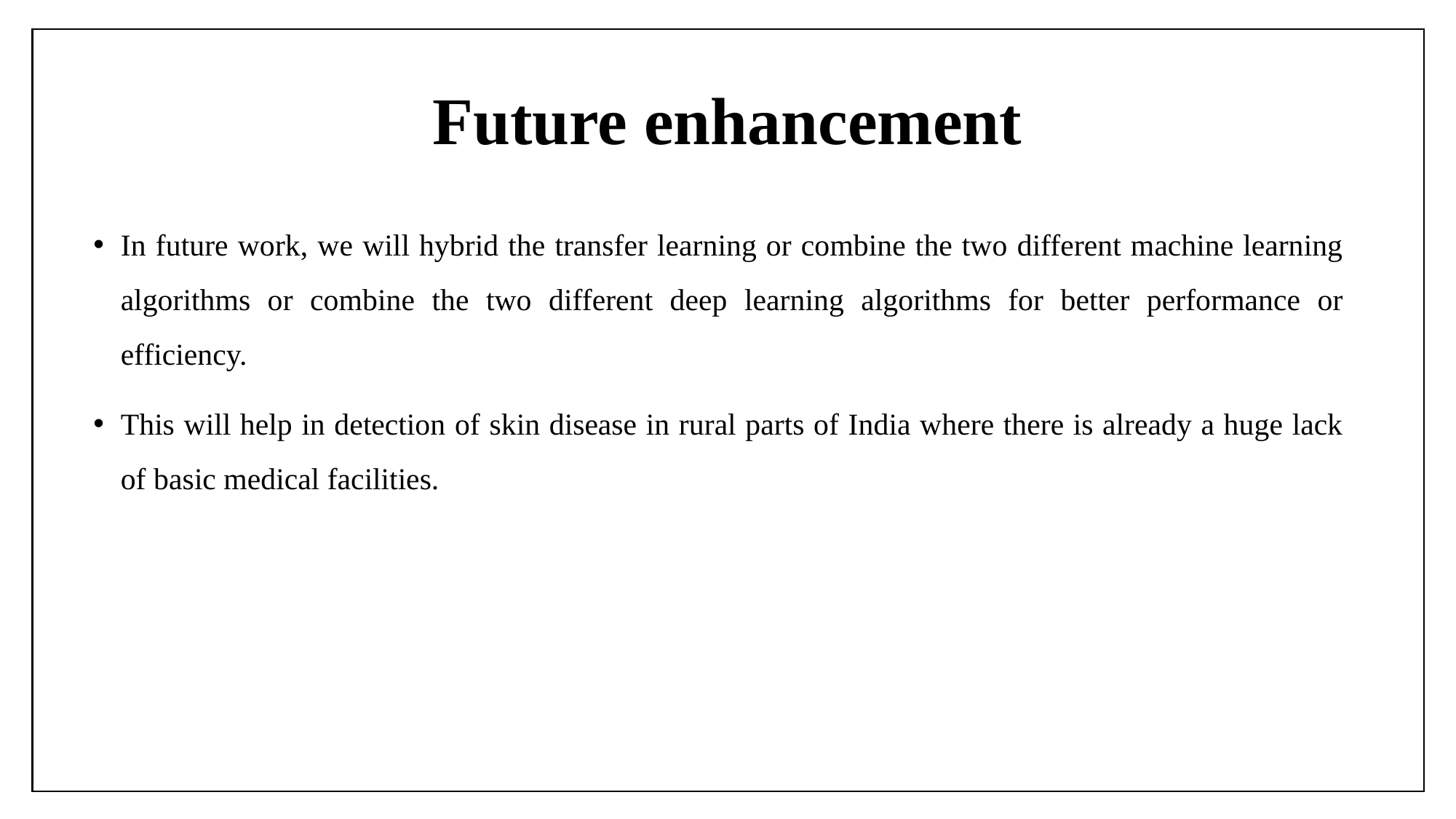

# Future enhancement
In future work, we will hybrid the transfer learning or combine the two different machine learning algorithms or combine the two different deep learning algorithms for better performance or efficiency.
This will help in detection of skin disease in rural parts of India where there is already a huge lack of basic medical facilities.